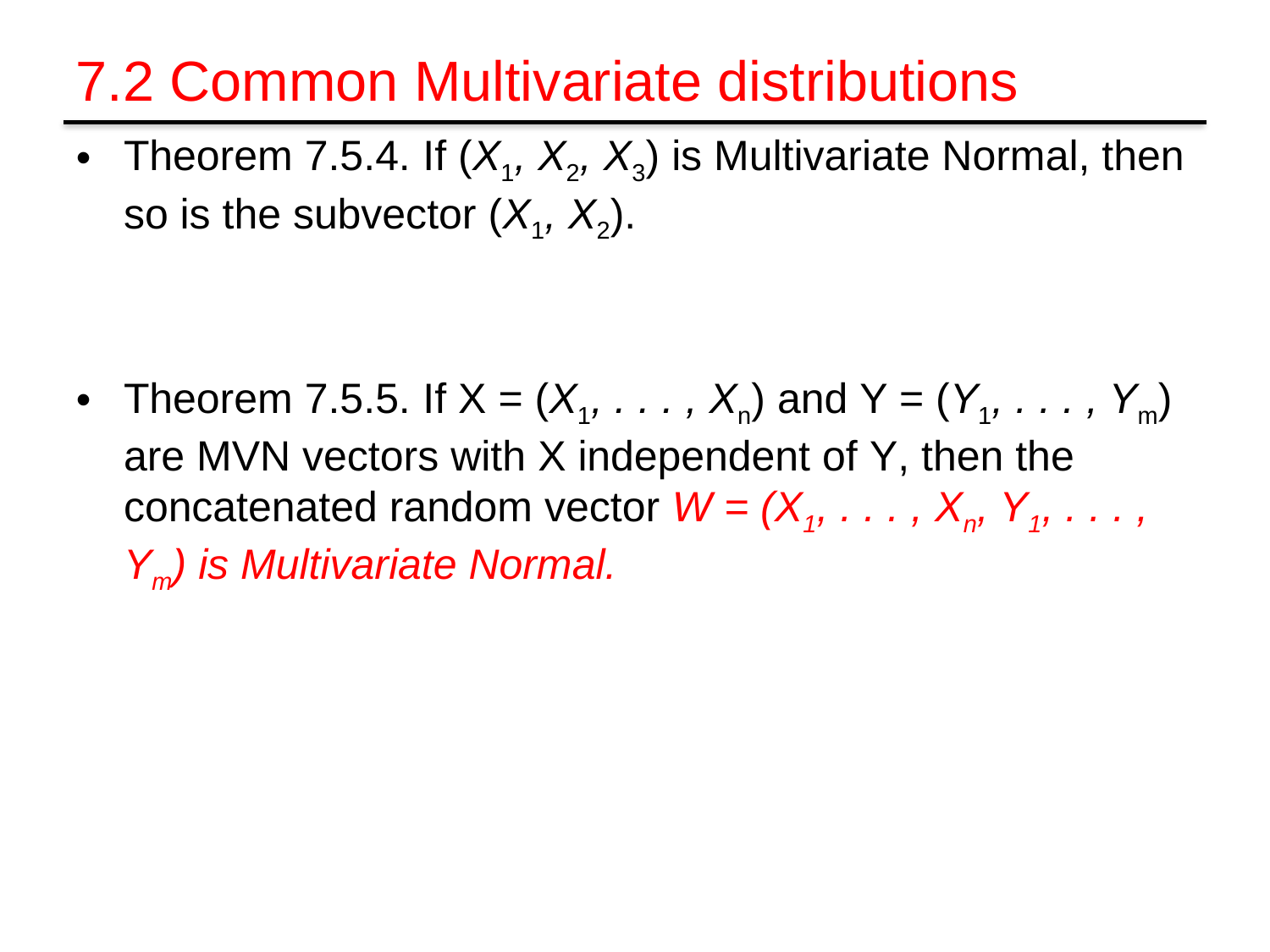

# 7.2 Common Multivariate distributions
Theorem 7.5.4. If (X1, X2, X3) is Multivariate Normal, then so is the subvector (X1, X2).

Theorem 7.5.5. If X = (X1, . . . , Xn) and Y = (Y1, . . . , Ym) are MVN vectors with X independent of Y, then the concatenated random vector W = (X1, . . . , Xn, Y1, . . . , Ym) is Multivariate Normal.